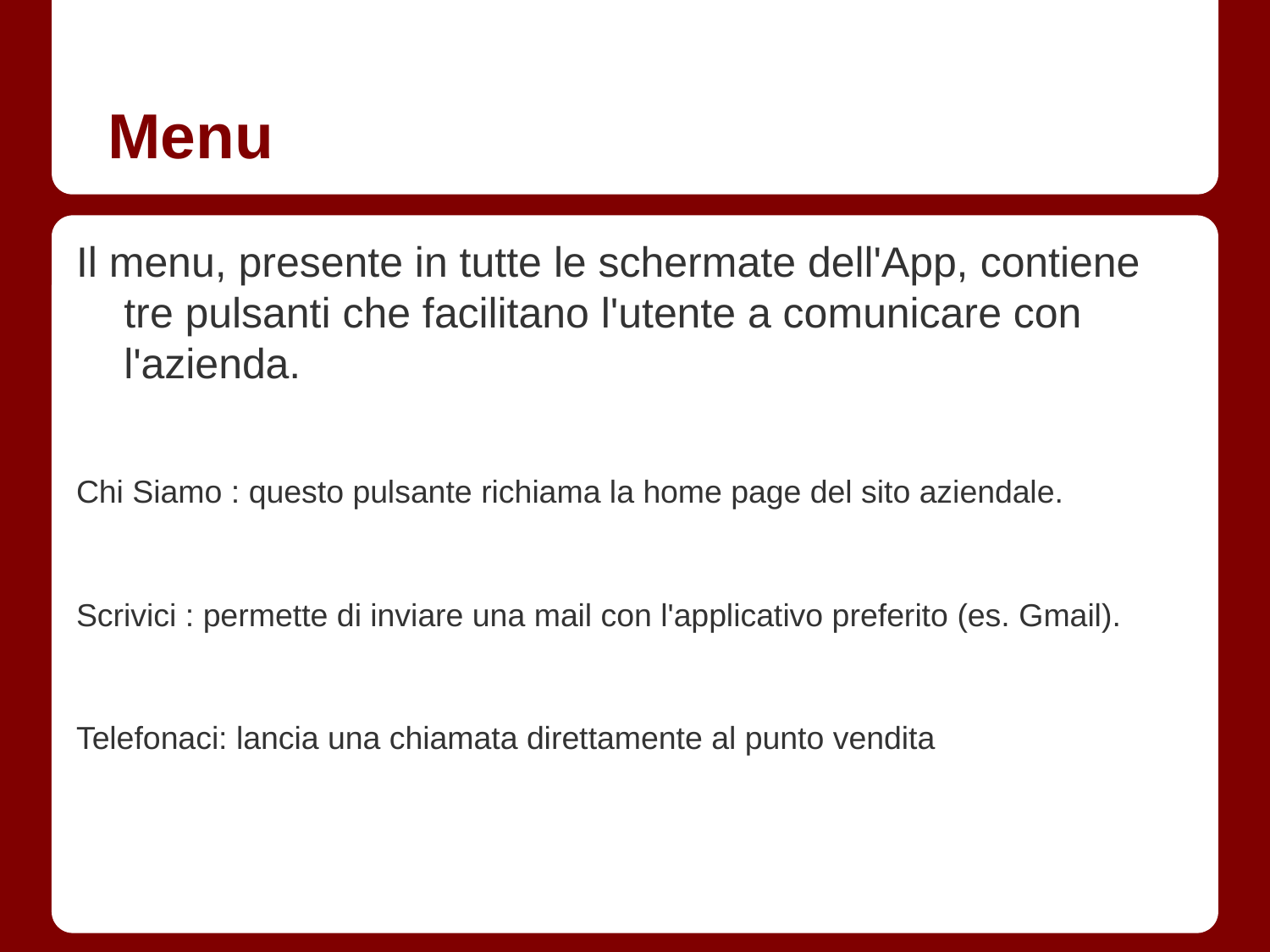

# Menu
Il menu, presente in tutte le schermate dell'App, contiene tre pulsanti che facilitano l'utente a comunicare con l'azienda.

Chi Siamo : questo pulsante richiama la home page del sito aziendale.

Scrivici : permette di inviare una mail con l'applicativo preferito (es. Gmail).

Telefonaci: lancia una chiamata direttamente al punto vendita